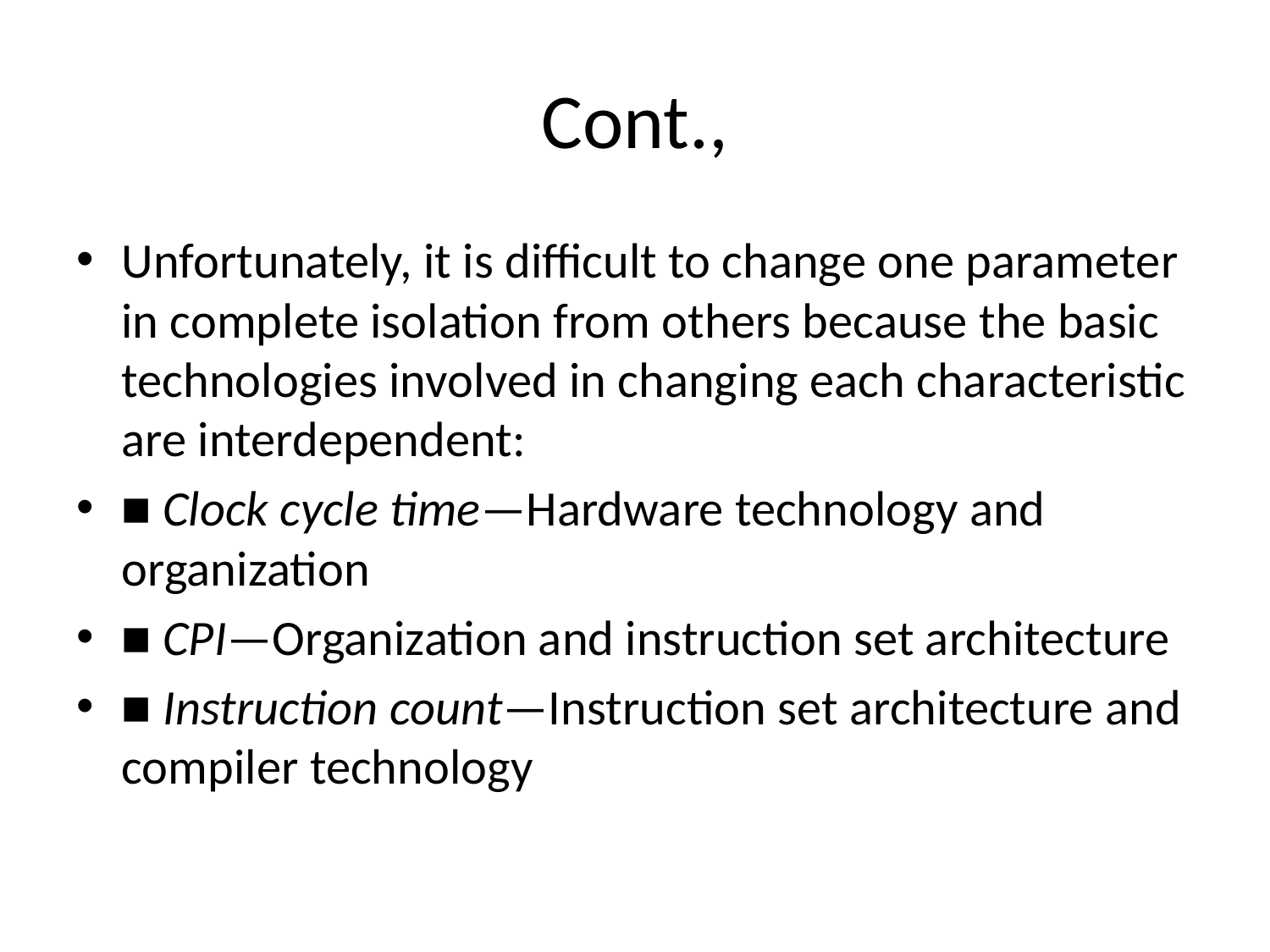

# Cont.,
Unfortunately, it is difficult to change one parameter in complete isolation from others because the basic technologies involved in changing each characteristic are interdependent:
■ Clock cycle time—Hardware technology and organization
■ CPI—Organization and instruction set architecture
■ Instruction count—Instruction set architecture and compiler technology